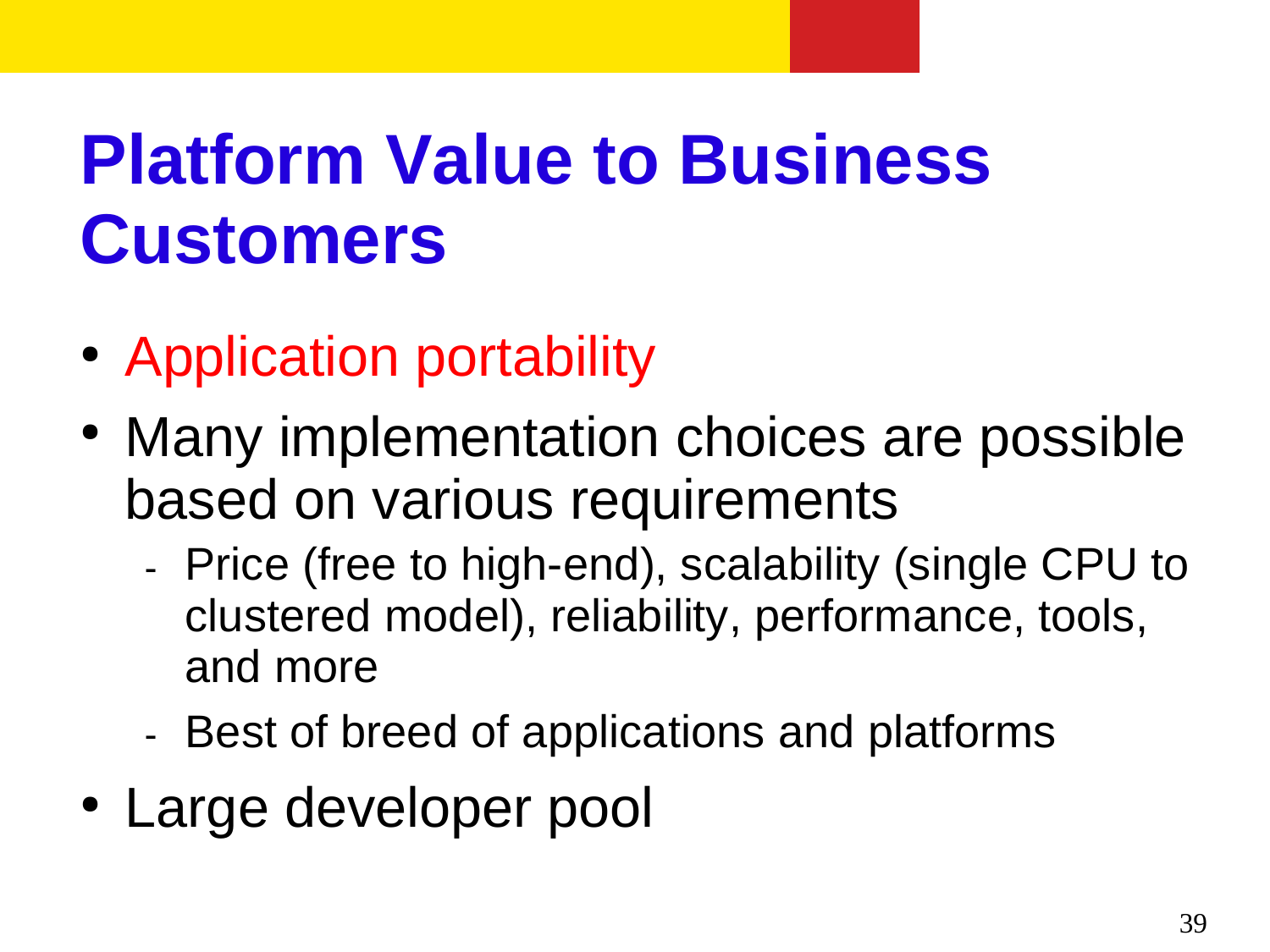

Platform Value to Business Customers
Application portability
Many implementation choices are possible based on various requirements
●
●
Price (free to high-end), scalability (single CPU to clustered model), reliability, performance, tools, and more
Best of breed of applications and platforms
−
−
Large developer pool
●
39